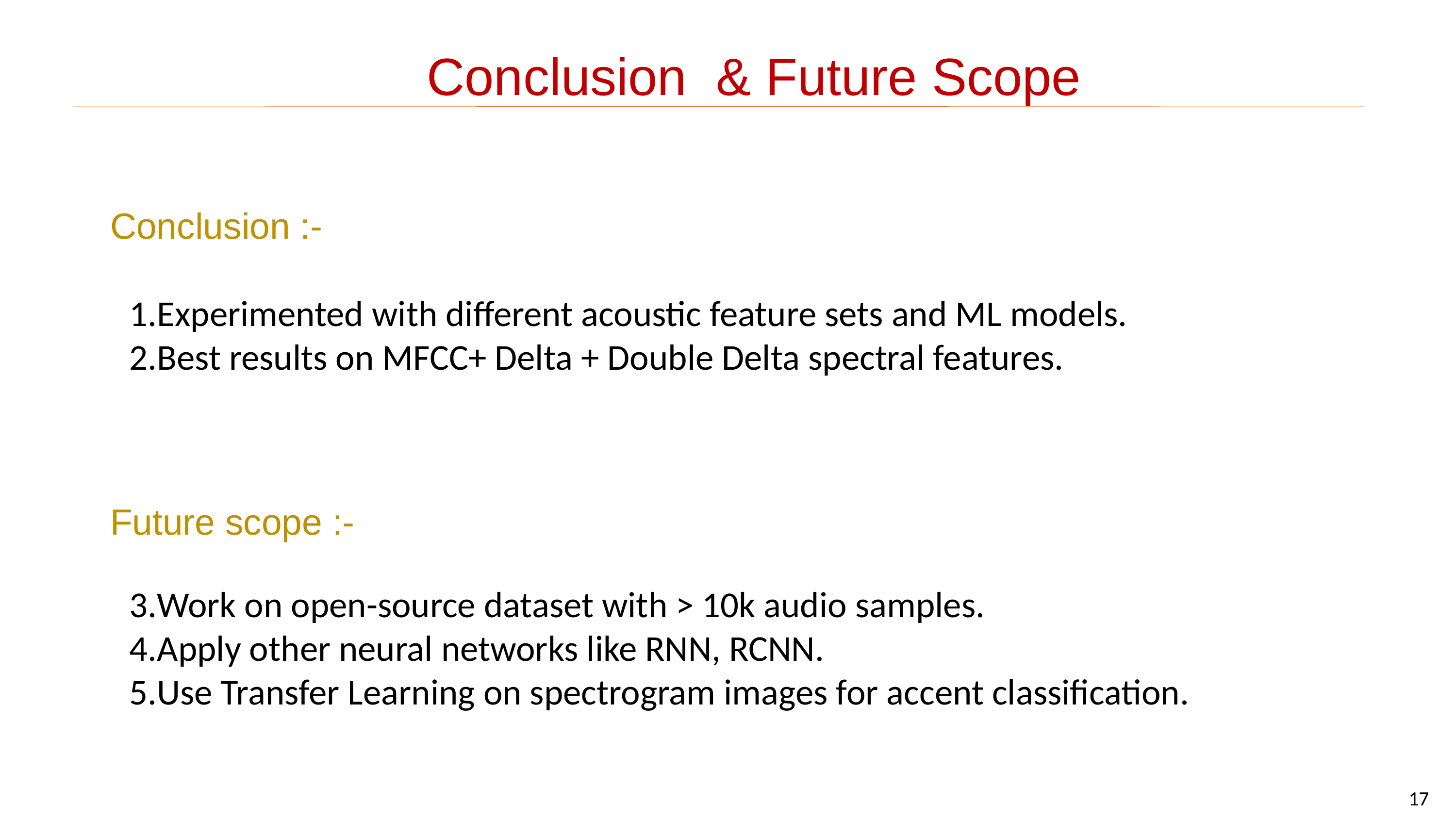

Conclusion  & Future Scope

Conclusion :-

Experimented with different acoustic feature sets and ML models.
Best results on MFCC+ Delta + Double Delta spectral features.

Future scope :-

Work on open-source dataset with > 10k audio samples.
Apply other neural networks like RNN, RCNN.
Use Transfer Learning on spectrogram images for accent classification.

17